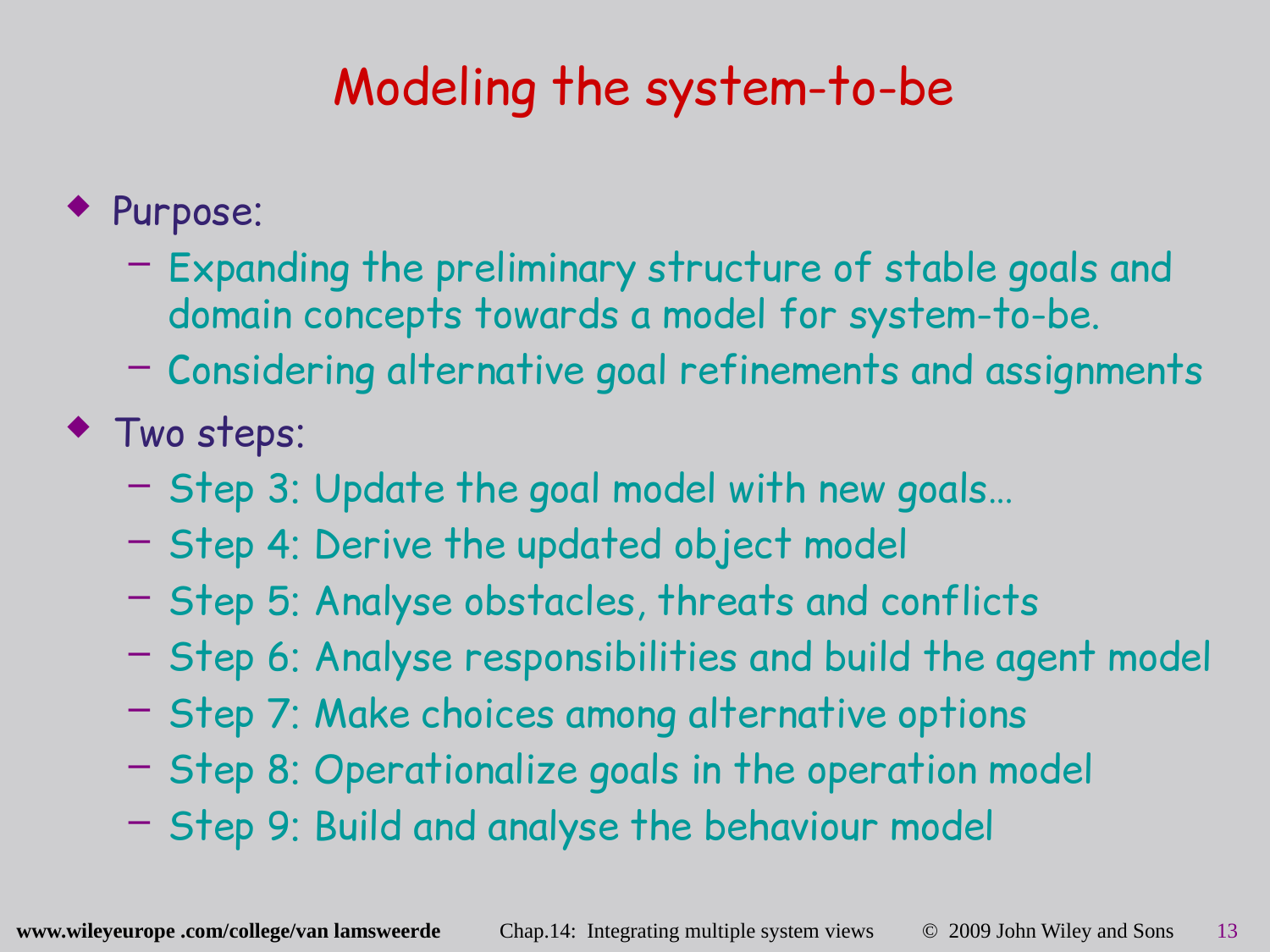

# Modeling the system-to-be
Purpose:
Expanding the preliminary structure of stable goals and domain concepts towards a model for system-to-be.
Considering alternative goal refinements and assignments
Two steps:
Step 3: Update the goal model with new goals…
Step 4: Derive the updated object model
Step 5: Analyse obstacles, threats and conflicts
Step 6: Analyse responsibilities and build the agent model
Step 7: Make choices among alternative options
Step 8: Operationalize goals in the operation model
Step 9: Build and analyse the behaviour model